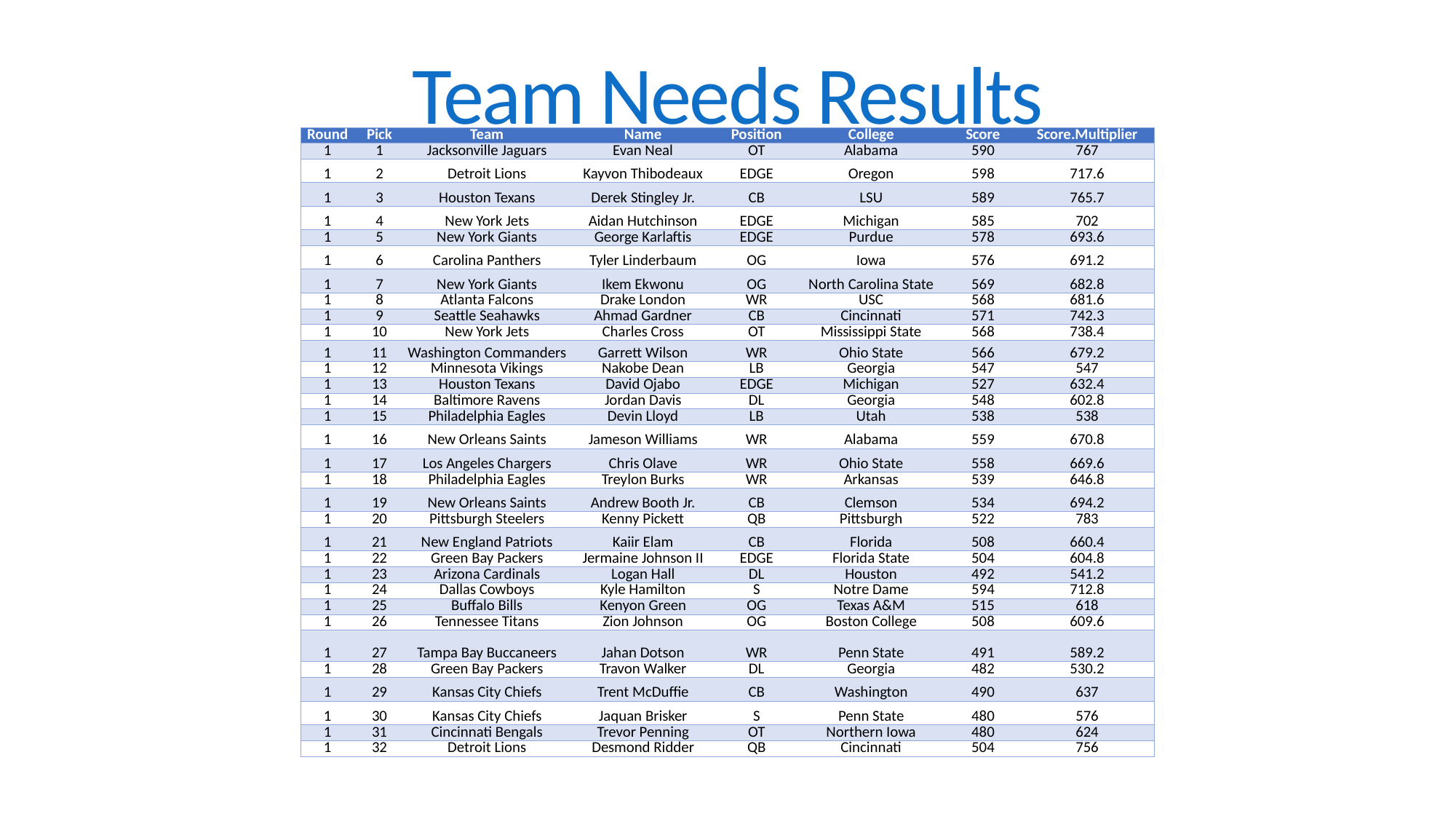

# Team Needs Results
| Round | Pick | Team | Name | Position | College | Score | Score.Multiplier |
| --- | --- | --- | --- | --- | --- | --- | --- |
| 1 | 1 | Jacksonville Jaguars | Evan Neal | OT | Alabama | 590 | 767 |
| 1 | 2 | Detroit Lions | Kayvon Thibodeaux | EDGE | Oregon | 598 | 717.6 |
| 1 | 3 | Houston Texans | Derek Stingley Jr. | CB | LSU | 589 | 765.7 |
| 1 | 4 | New York Jets | Aidan Hutchinson | EDGE | Michigan | 585 | 702 |
| 1 | 5 | New York Giants | George Karlaftis | EDGE | Purdue | 578 | 693.6 |
| 1 | 6 | Carolina Panthers | Tyler Linderbaum | OG | Iowa | 576 | 691.2 |
| 1 | 7 | New York Giants | Ikem Ekwonu | OG | North Carolina State | 569 | 682.8 |
| 1 | 8 | Atlanta Falcons | Drake London | WR | USC | 568 | 681.6 |
| 1 | 9 | Seattle Seahawks | Ahmad Gardner | CB | Cincinnati | 571 | 742.3 |
| 1 | 10 | New York Jets | Charles Cross | OT | Mississippi State | 568 | 738.4 |
| 1 | 11 | Washington Commanders | Garrett Wilson | WR | Ohio State | 566 | 679.2 |
| 1 | 12 | Minnesota Vikings | Nakobe Dean | LB | Georgia | 547 | 547 |
| 1 | 13 | Houston Texans | David Ojabo | EDGE | Michigan | 527 | 632.4 |
| 1 | 14 | Baltimore Ravens | Jordan Davis | DL | Georgia | 548 | 602.8 |
| 1 | 15 | Philadelphia Eagles | Devin Lloyd | LB | Utah | 538 | 538 |
| 1 | 16 | New Orleans Saints | Jameson Williams | WR | Alabama | 559 | 670.8 |
| 1 | 17 | Los Angeles Chargers | Chris Olave | WR | Ohio State | 558 | 669.6 |
| 1 | 18 | Philadelphia Eagles | Treylon Burks | WR | Arkansas | 539 | 646.8 |
| 1 | 19 | New Orleans Saints | Andrew Booth Jr. | CB | Clemson | 534 | 694.2 |
| 1 | 20 | Pittsburgh Steelers | Kenny Pickett | QB | Pittsburgh | 522 | 783 |
| 1 | 21 | New England Patriots | Kaiir Elam | CB | Florida | 508 | 660.4 |
| 1 | 22 | Green Bay Packers | Jermaine Johnson II | EDGE | Florida State | 504 | 604.8 |
| 1 | 23 | Arizona Cardinals | Logan Hall | DL | Houston | 492 | 541.2 |
| 1 | 24 | Dallas Cowboys | Kyle Hamilton | S | Notre Dame | 594 | 712.8 |
| 1 | 25 | Buffalo Bills | Kenyon Green | OG | Texas A&M | 515 | 618 |
| 1 | 26 | Tennessee Titans | Zion Johnson | OG | Boston College | 508 | 609.6 |
| 1 | 27 | Tampa Bay Buccaneers | Jahan Dotson | WR | Penn State | 491 | 589.2 |
| 1 | 28 | Green Bay Packers | Travon Walker | DL | Georgia | 482 | 530.2 |
| 1 | 29 | Kansas City Chiefs | Trent McDuffie | CB | Washington | 490 | 637 |
| 1 | 30 | Kansas City Chiefs | Jaquan Brisker | S | Penn State | 480 | 576 |
| 1 | 31 | Cincinnati Bengals | Trevor Penning | OT | Northern Iowa | 480 | 624 |
| 1 | 32 | Detroit Lions | Desmond Ridder | QB | Cincinnati | 504 | 756 |